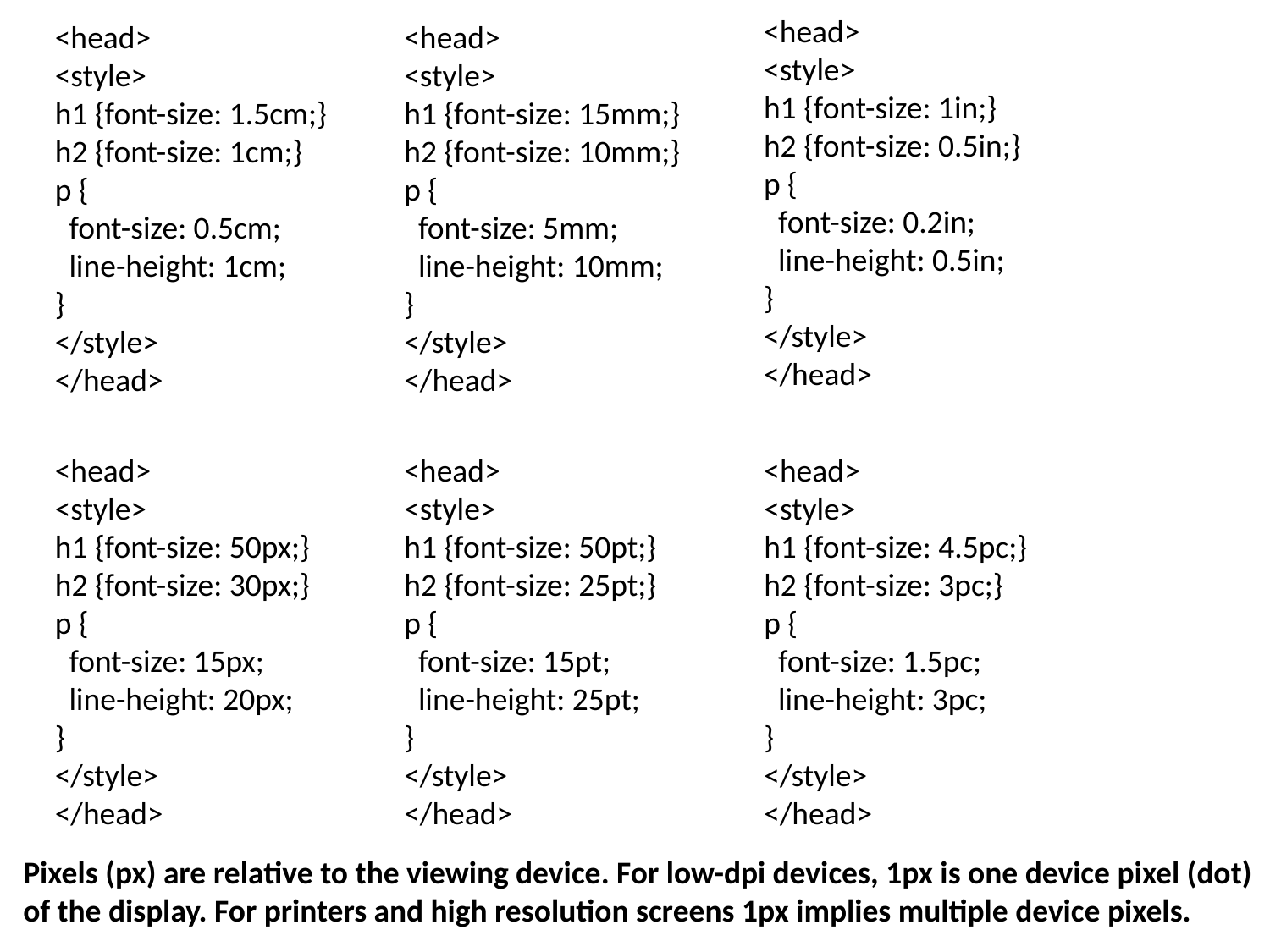

<head>
<style>
h1 {font-size: 1in;}
h2 {font-size: 0.5in;}
p {
  font-size: 0.2in;
  line-height: 0.5in;
}
</style>
</head>
<head>
<style>
h1 {font-size: 1.5cm;}
h2 {font-size: 1cm;}
p {
  font-size: 0.5cm;
  line-height: 1cm;
}
</style>
</head>
<head>
<style>
h1 {font-size: 15mm;}
h2 {font-size: 10mm;}
p {
  font-size: 5mm;
  line-height: 10mm;
}
</style>
</head>
<head>
<style>
h1 {font-size: 50px;}
h2 {font-size: 30px;}
p {
  font-size: 15px;
  line-height: 20px;
}
</style>
</head>
<head>
<style>
h1 {font-size: 50pt;}
h2 {font-size: 25pt;}
p {
  font-size: 15pt;
  line-height: 25pt;
}
</style>
</head>
<head>
<style>
h1 {font-size: 4.5pc;}
h2 {font-size: 3pc;}
p {
  font-size: 1.5pc;
  line-height: 3pc;
}
</style>
</head>
Pixels (px) are relative to the viewing device. For low-dpi devices, 1px is one device pixel (dot) of the display. For printers and high resolution screens 1px implies multiple device pixels.